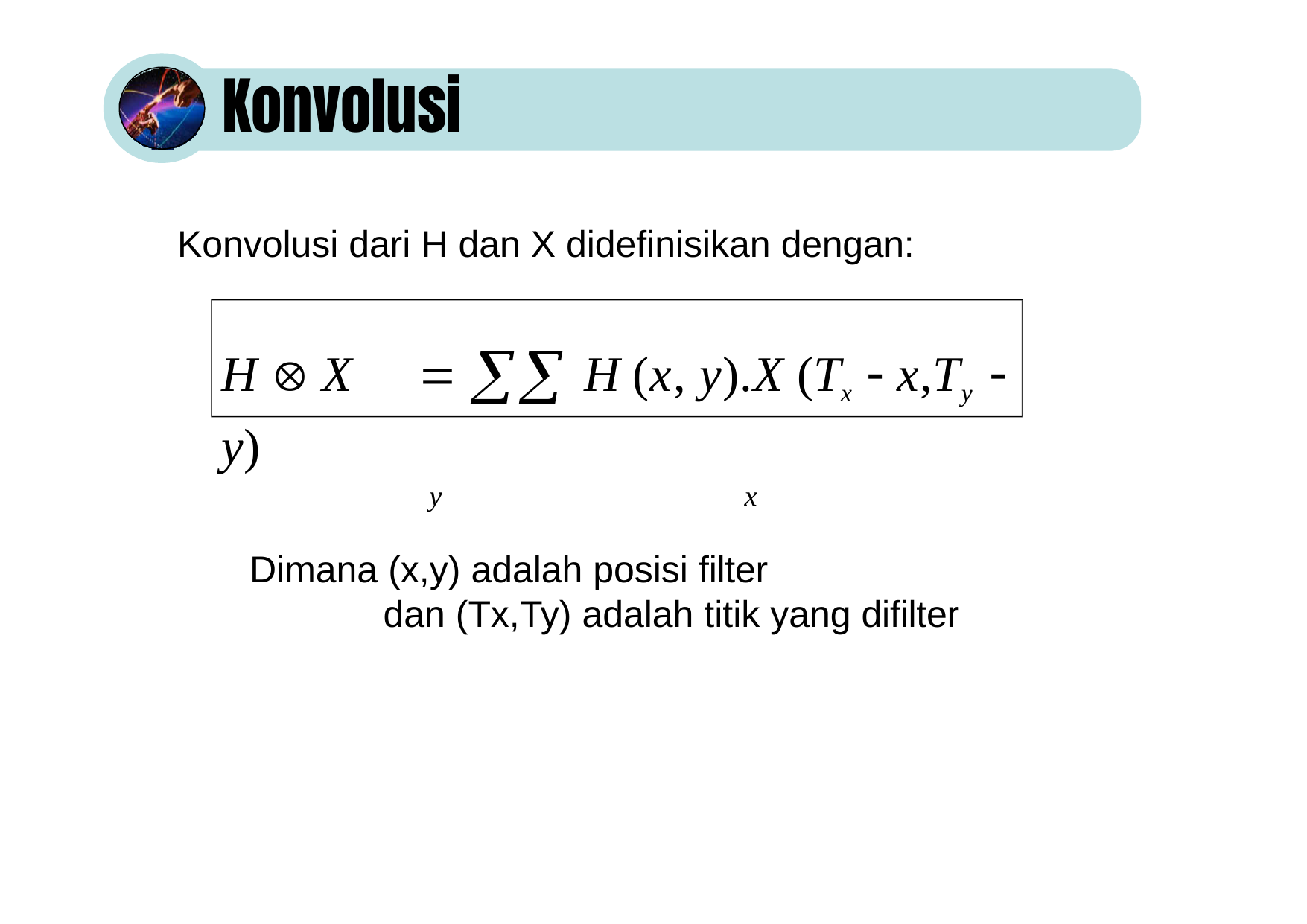

# Konvolusi
Konvolusi dari H dan X didefinisikan dengan:
H ⊗ X	= ∑∑ H (x, y).X (Tx − x,Ty − y)
y	x

Dimana (x,y) adalah posisi filter
dan (Tx,Ty) adalah titik yang difilter